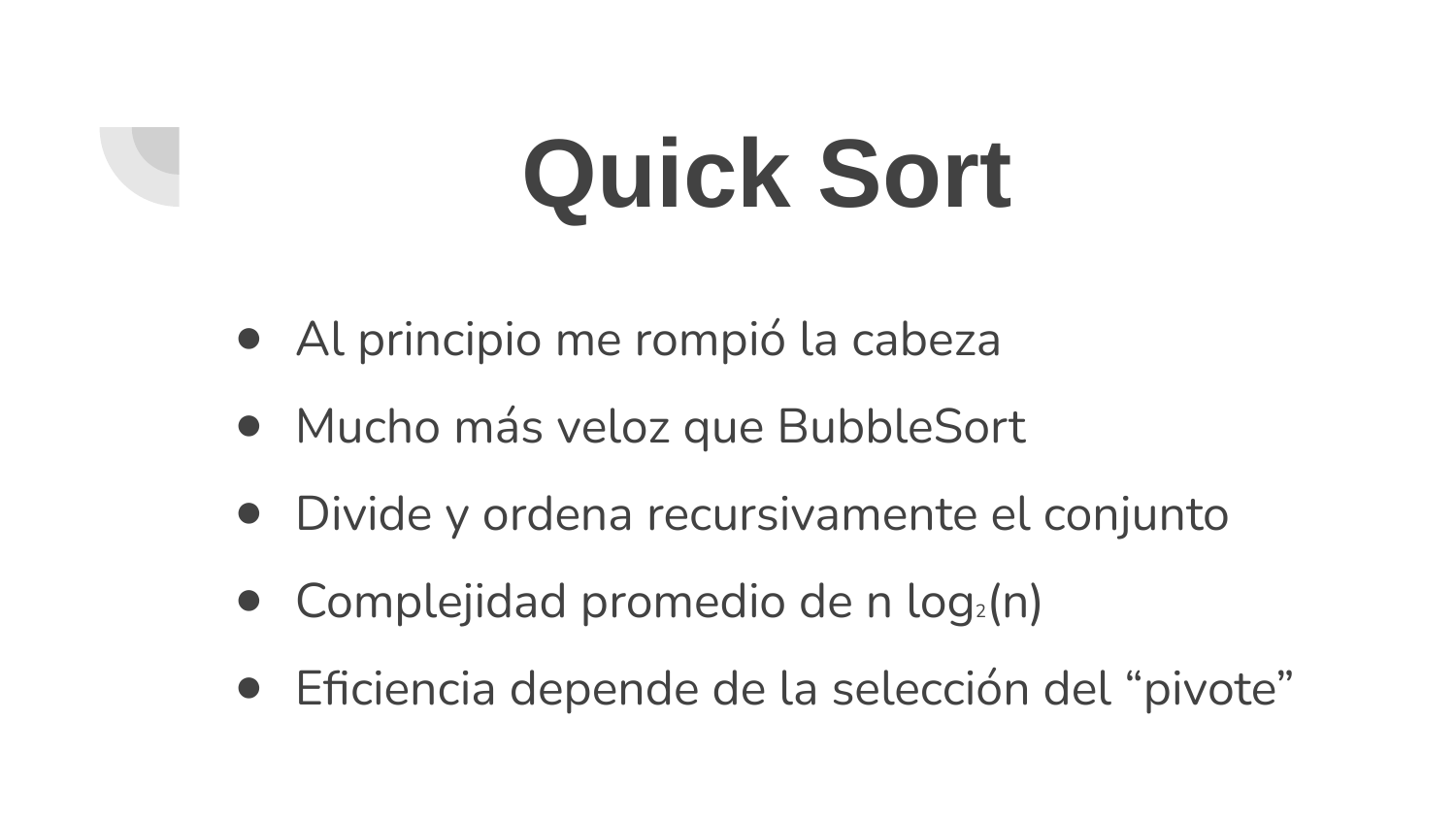

# Quick Sort
Al principio me rompió la cabeza
Mucho más veloz que BubbleSort
Divide y ordena recursivamente el conjunto
Complejidad promedio de n log2(n)
Eficiencia depende de la selección del “pivote”